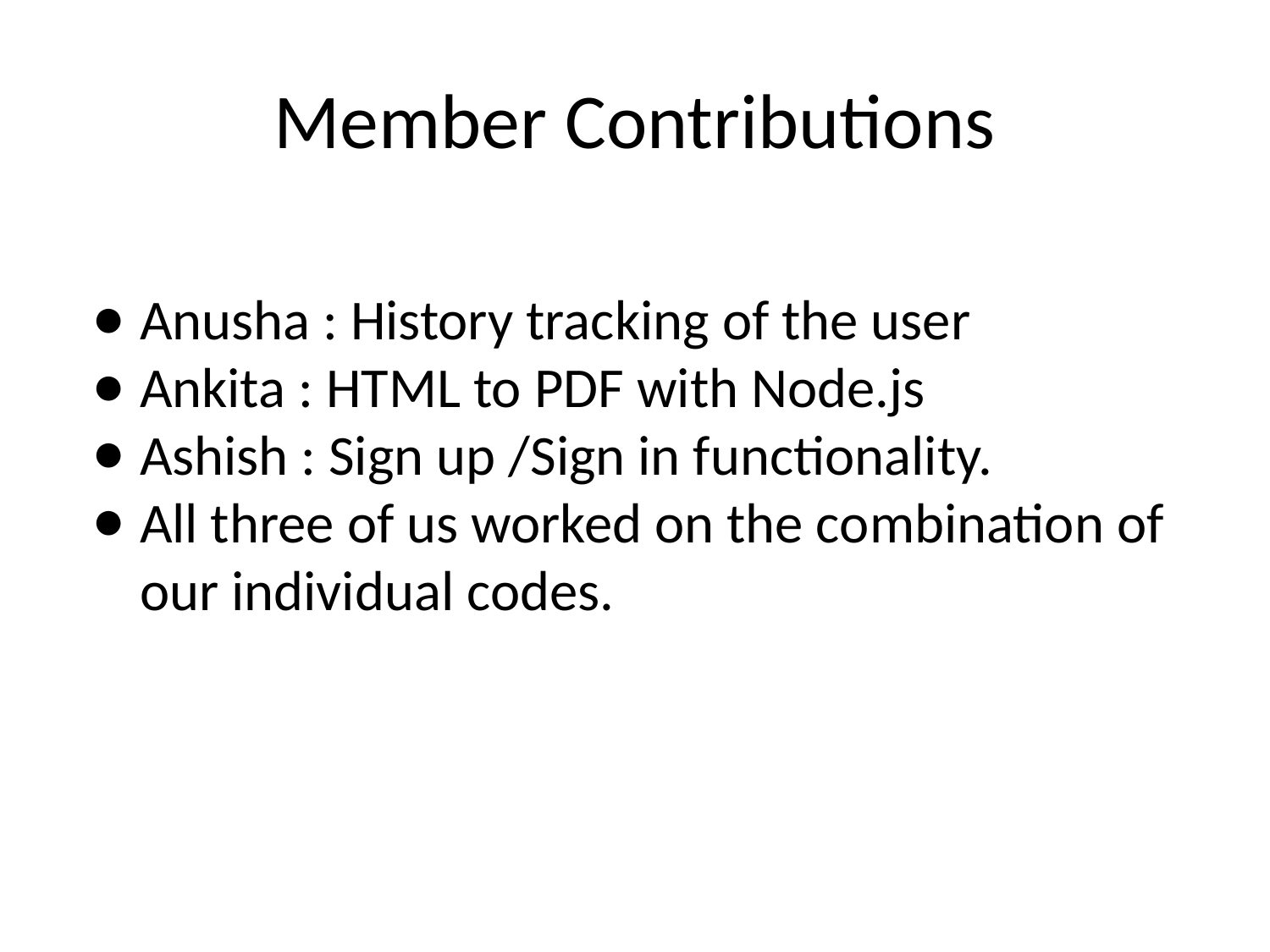

# Member Contributions
Anusha : History tracking of the user
Ankita : HTML to PDF with Node.js
Ashish : Sign up /Sign in functionality.
All three of us worked on the combination of our individual codes.